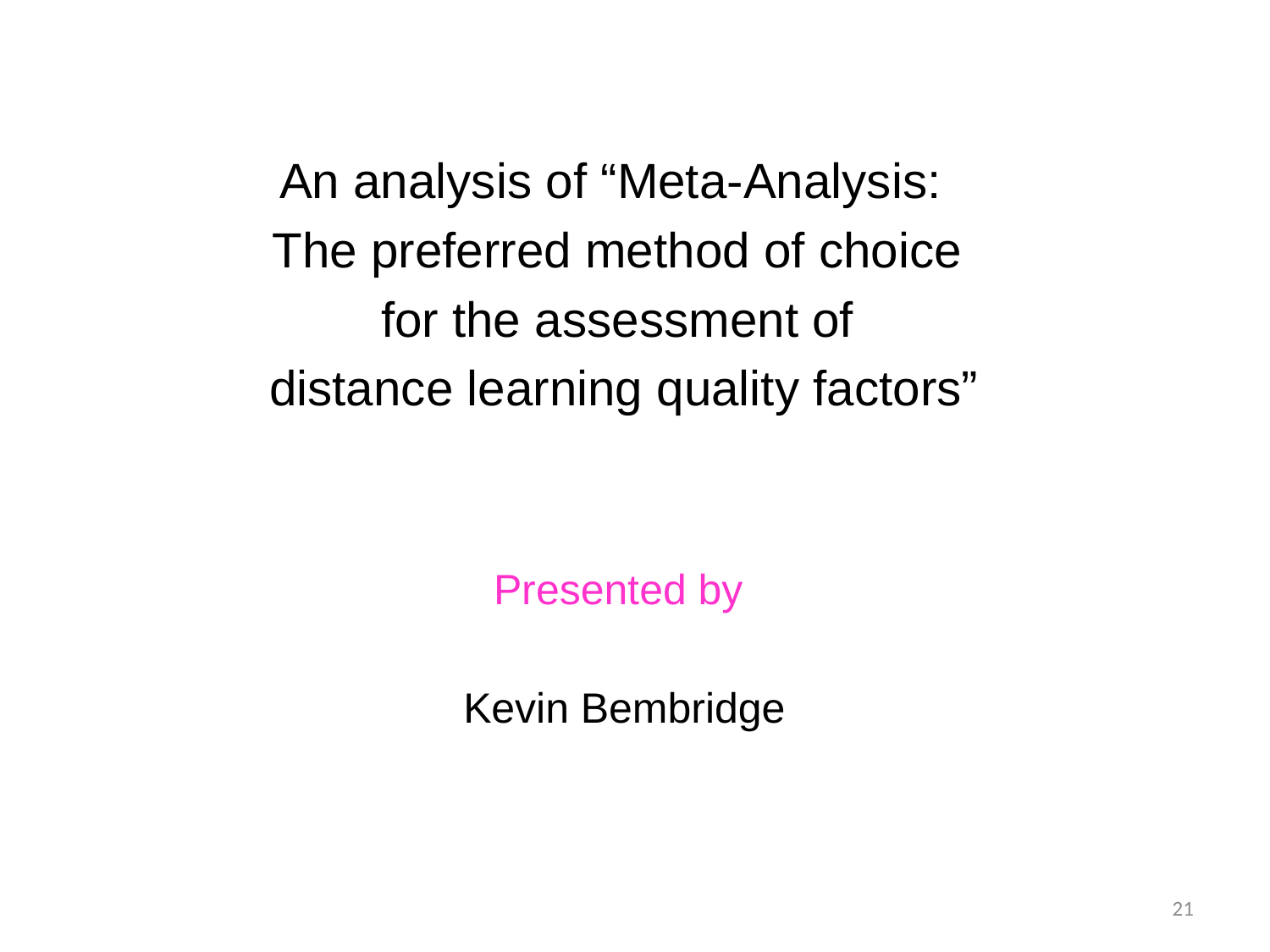

#

An analysis of “Meta-Analysis:
The preferred method of choice
for the assessment of
distance learning quality factors”

Presented by

Kevin Bembridge

21